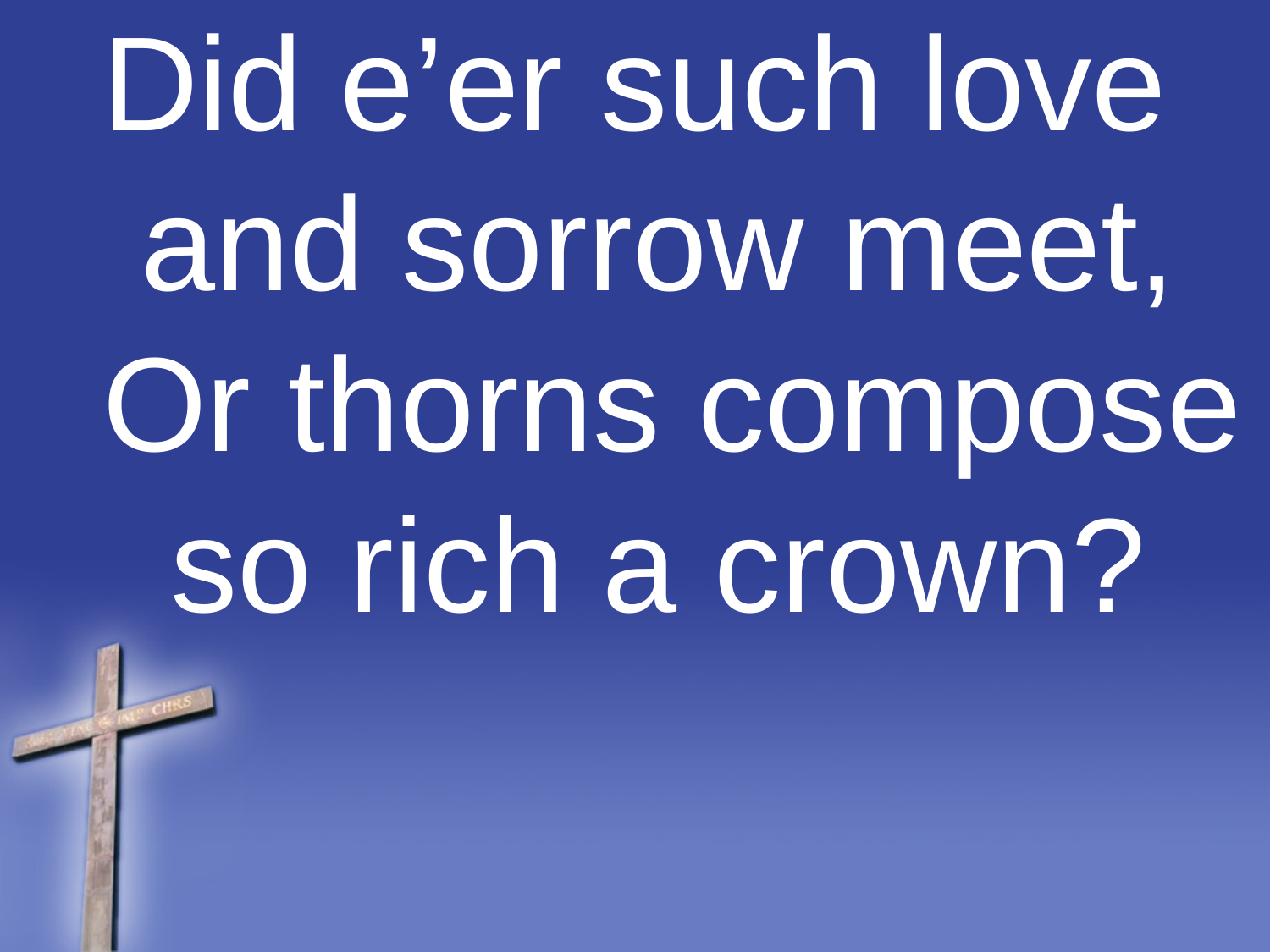

Did e’er such love and sorrow meet,
  Or thorns compose so rich a crown?